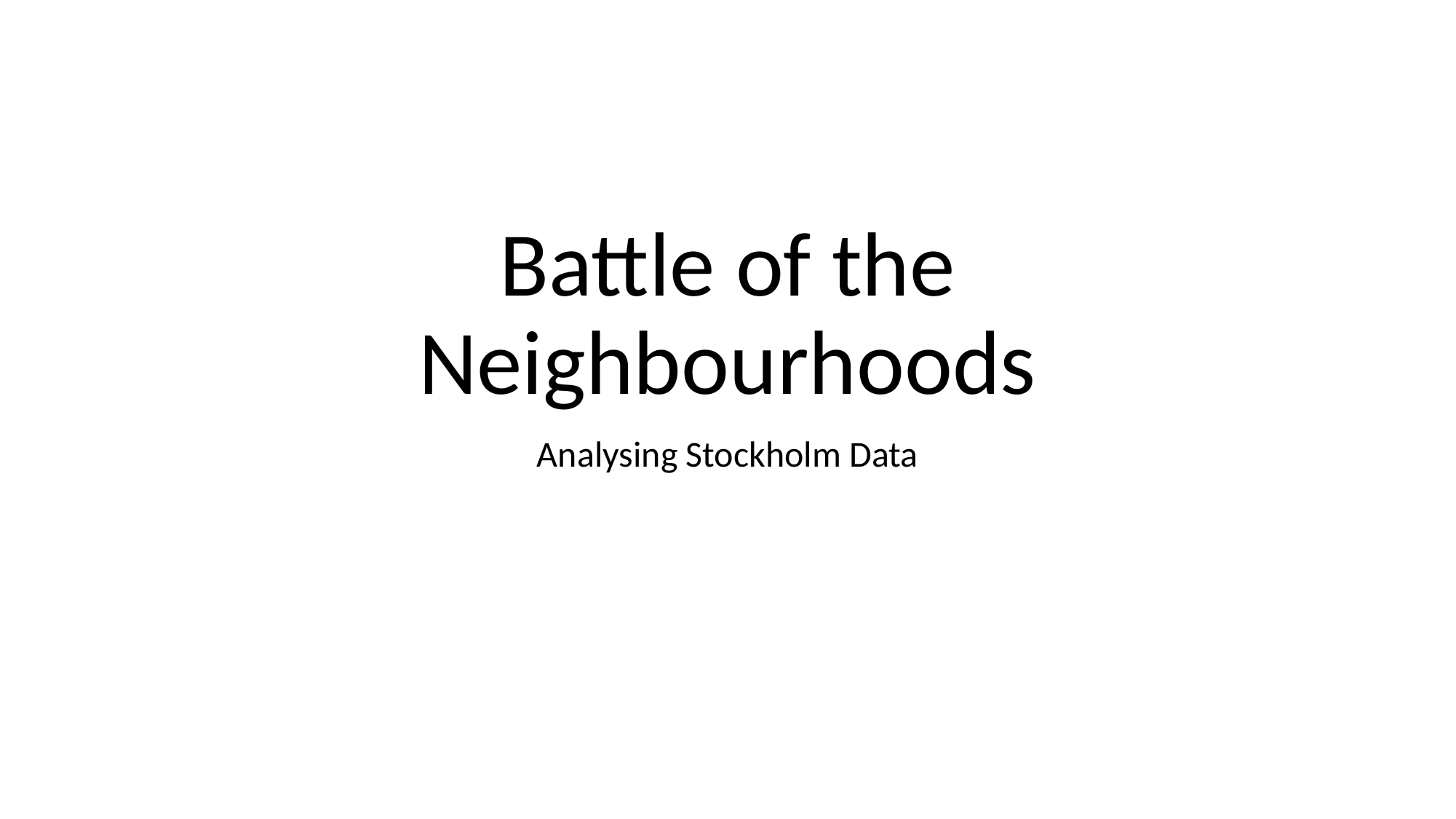

# Battle of the Neighbourhoods
Analysing Stockholm Data